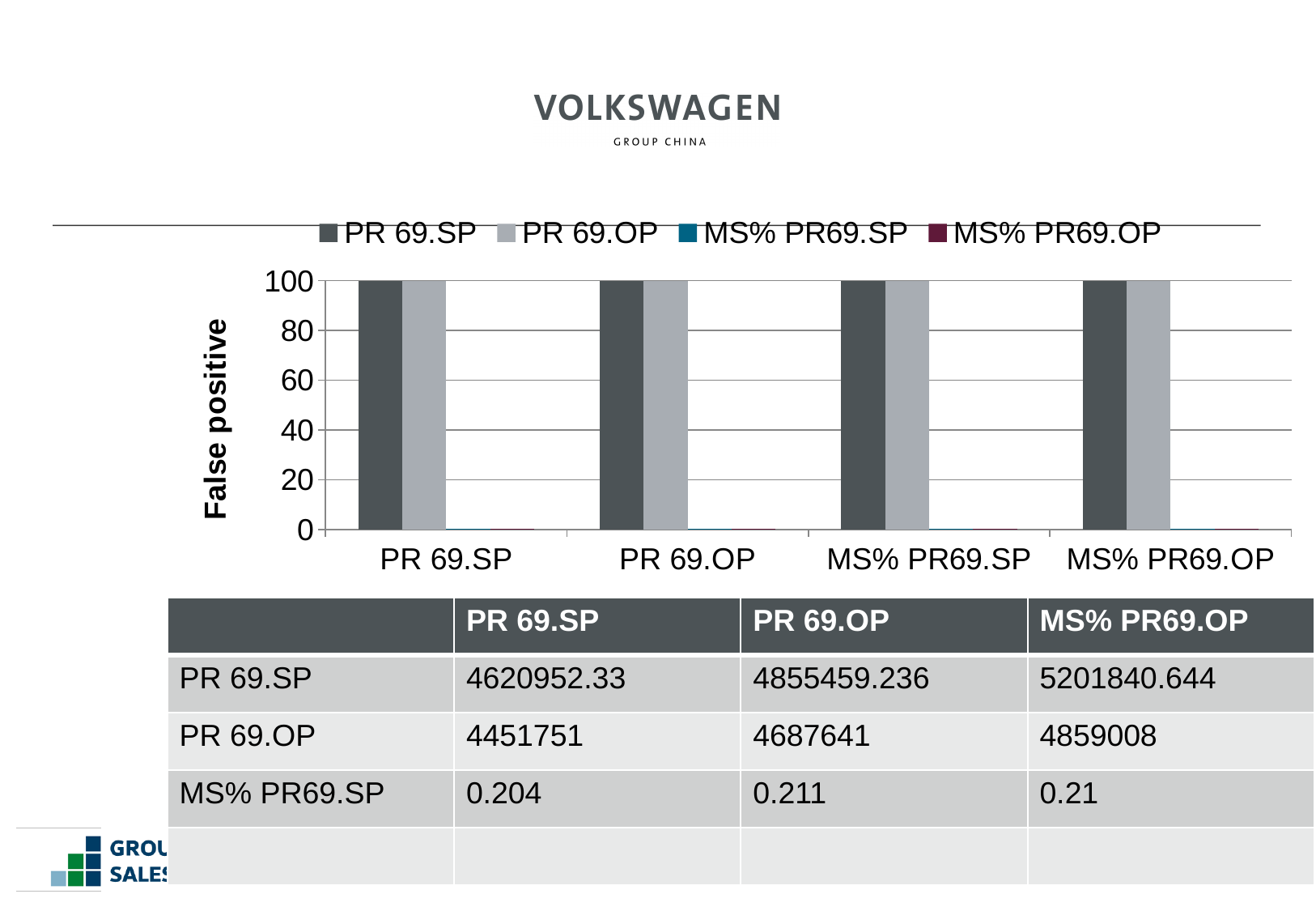

### Chart

| Category | PR 69.SP | PR 69.OP | MS% PR69.SP | MS% PR69.OP |
|---|---|---|---|---|
| PR 69.SP | 4620952.33 | 4451751.0 | 0.204 | 0.205 |
| PR 69.OP | 4855459.236 | 4687641.0 | 0.211 | 0.213 |
| MS% PR69.SP | 5201840.644 | 4859008.0 | 0.21 | 0.216 |
| MS% PR69.OP | 5414324.468 | 4809117.0 | 0.205 | 0.206 |
#
|  | PR 69.SP | PR 69.OP | MS% PR69.OP |  |
| --- | --- | --- | --- | --- |
| PR 69.SP | 4620952.33 | 4855459.236 | 5201840.644 | 5414324.468 |
| PR 69.OP | 4451751 | 4687641 | 4859008 | 4809117 |
| MS% PR69.SP | 0.204 | 0.211 | 0.21 | 0.205 |
|  |  |  |  |  |